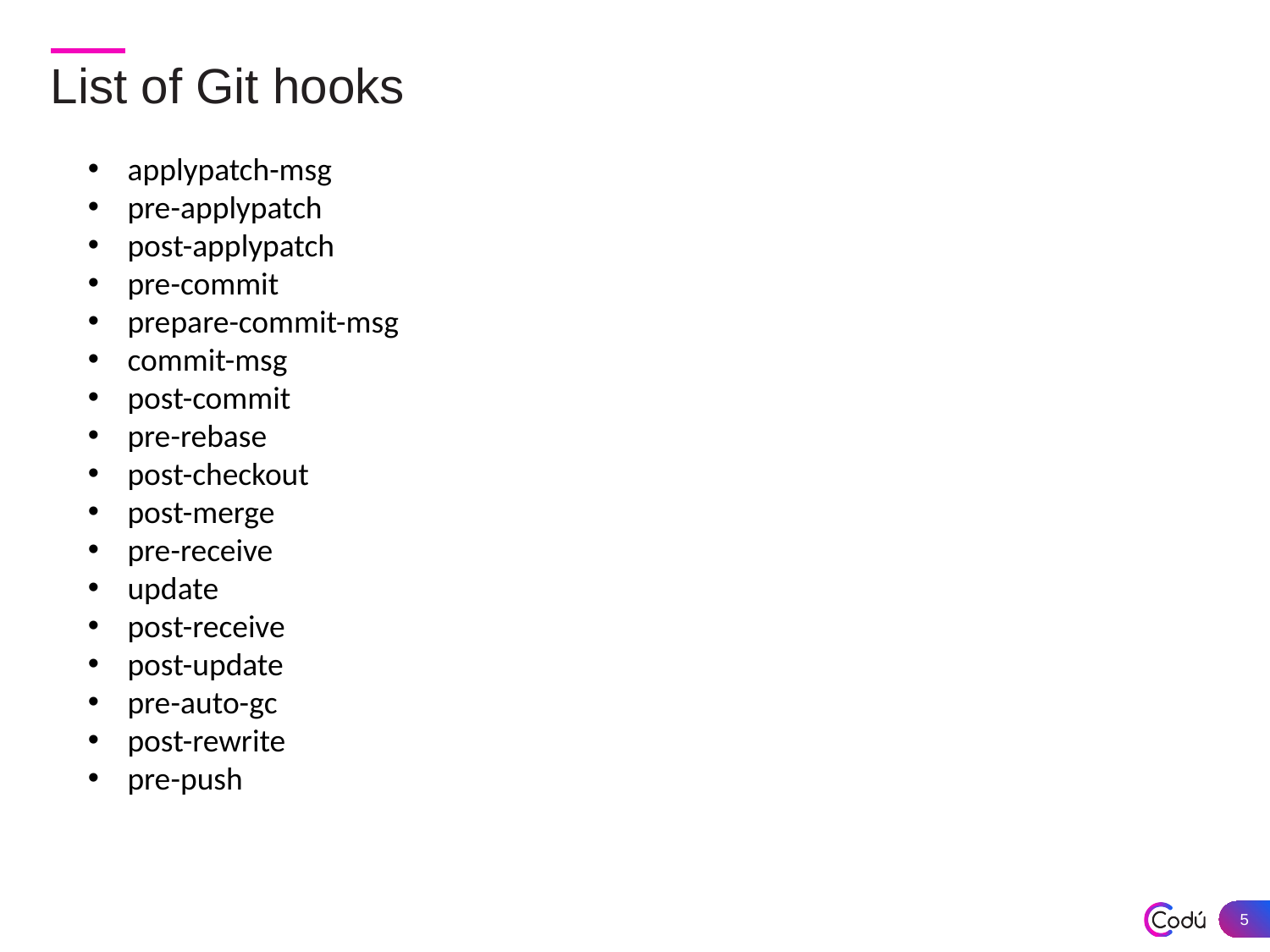

List of Git hooks
applypatch-msg
pre-applypatch
post-applypatch
pre-commit
prepare-commit-msg
commit-msg
post-commit
pre-rebase
post-checkout
post-merge
pre-receive
update
post-receive
post-update
pre-auto-gc
post-rewrite
pre-push